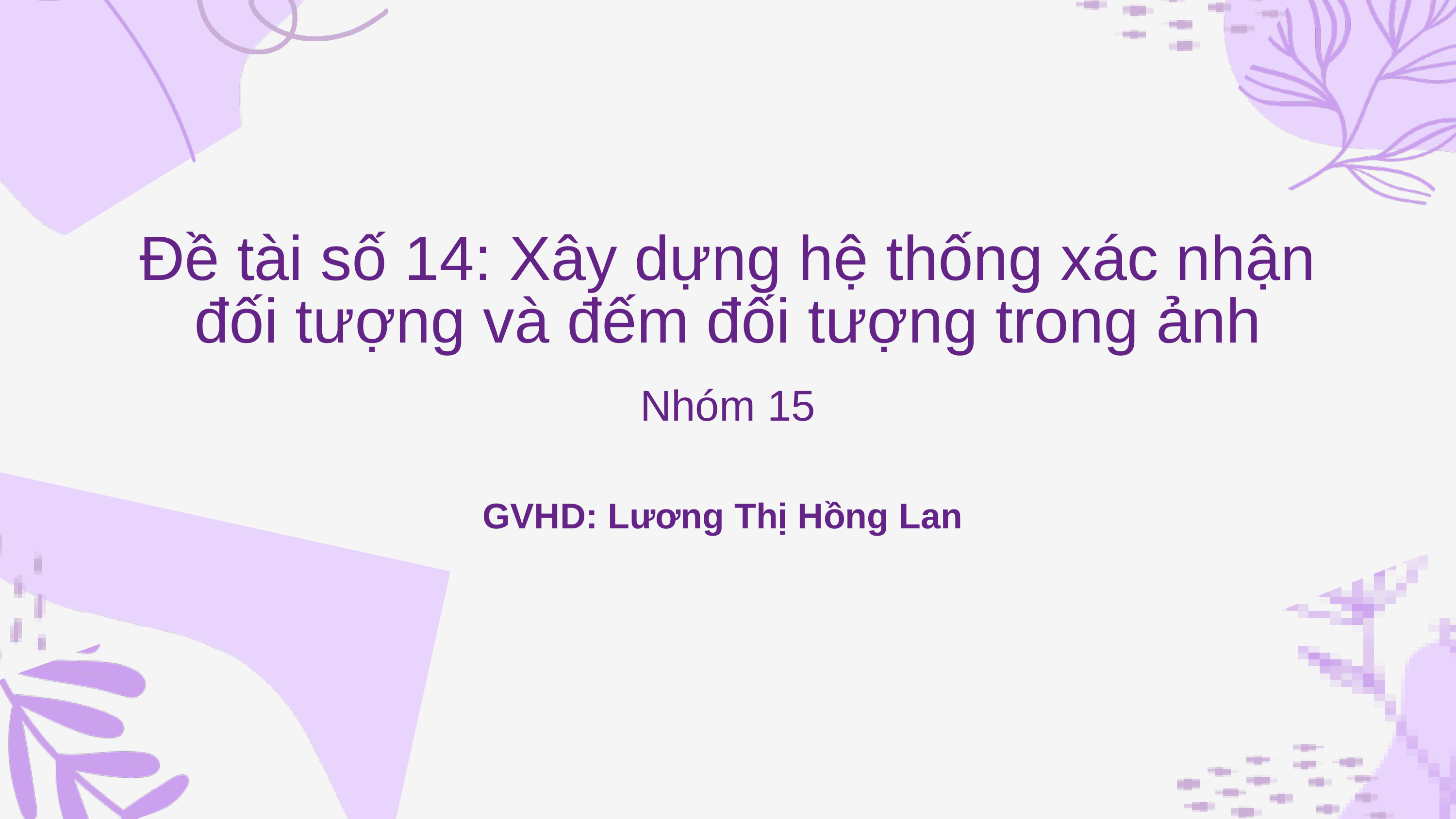

Đề tài số 14: Xây dựng hệ thống xác nhận đối tượng và đếm đối tượng trong ảnh
Nhóm 15

GVHD: Lương Thị Hồng Lan